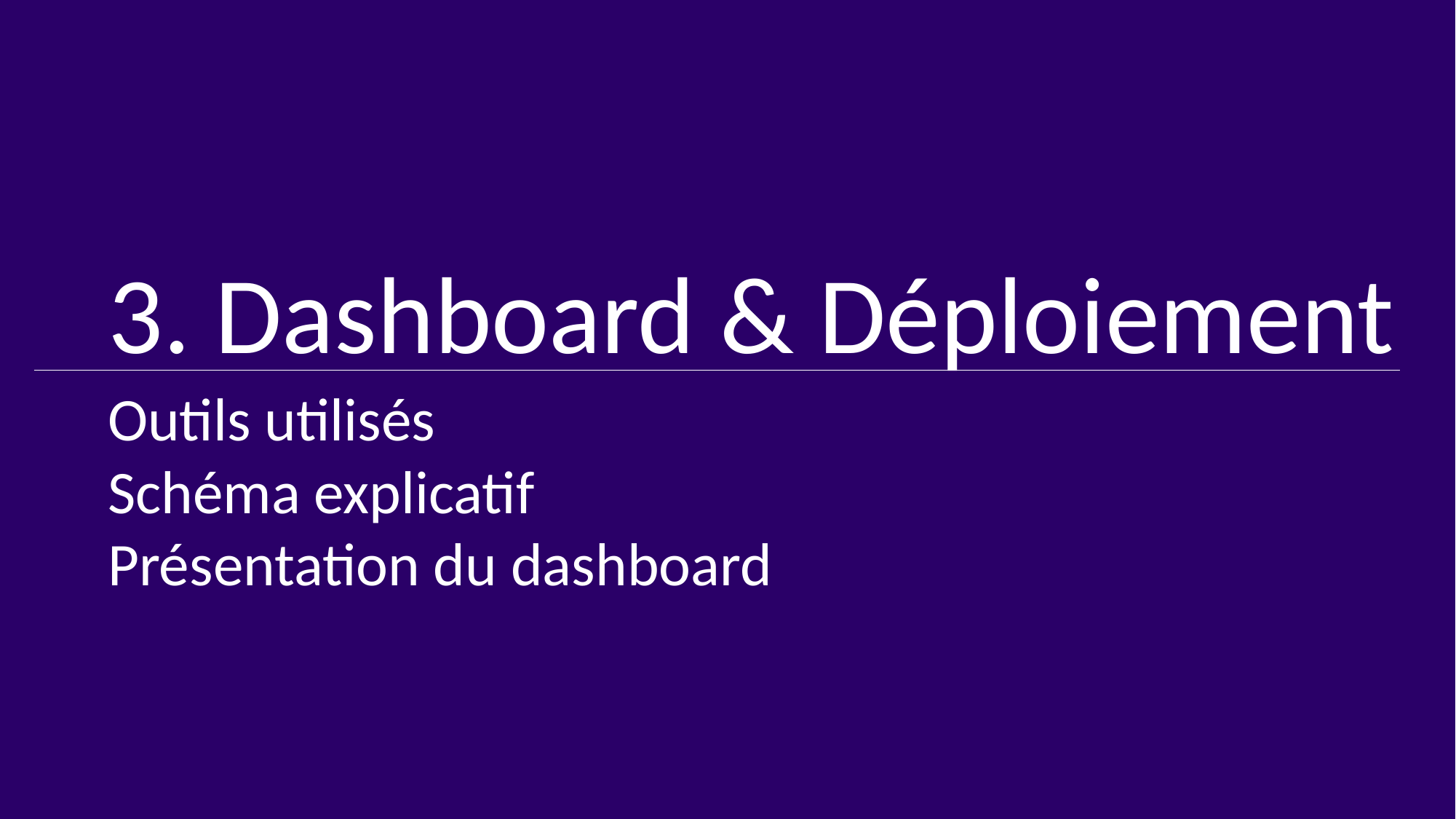

3. Dashboard & Déploiement
	Outils utilisés
	Schéma explicatif
	Présentation du dashboard

PAGE 18